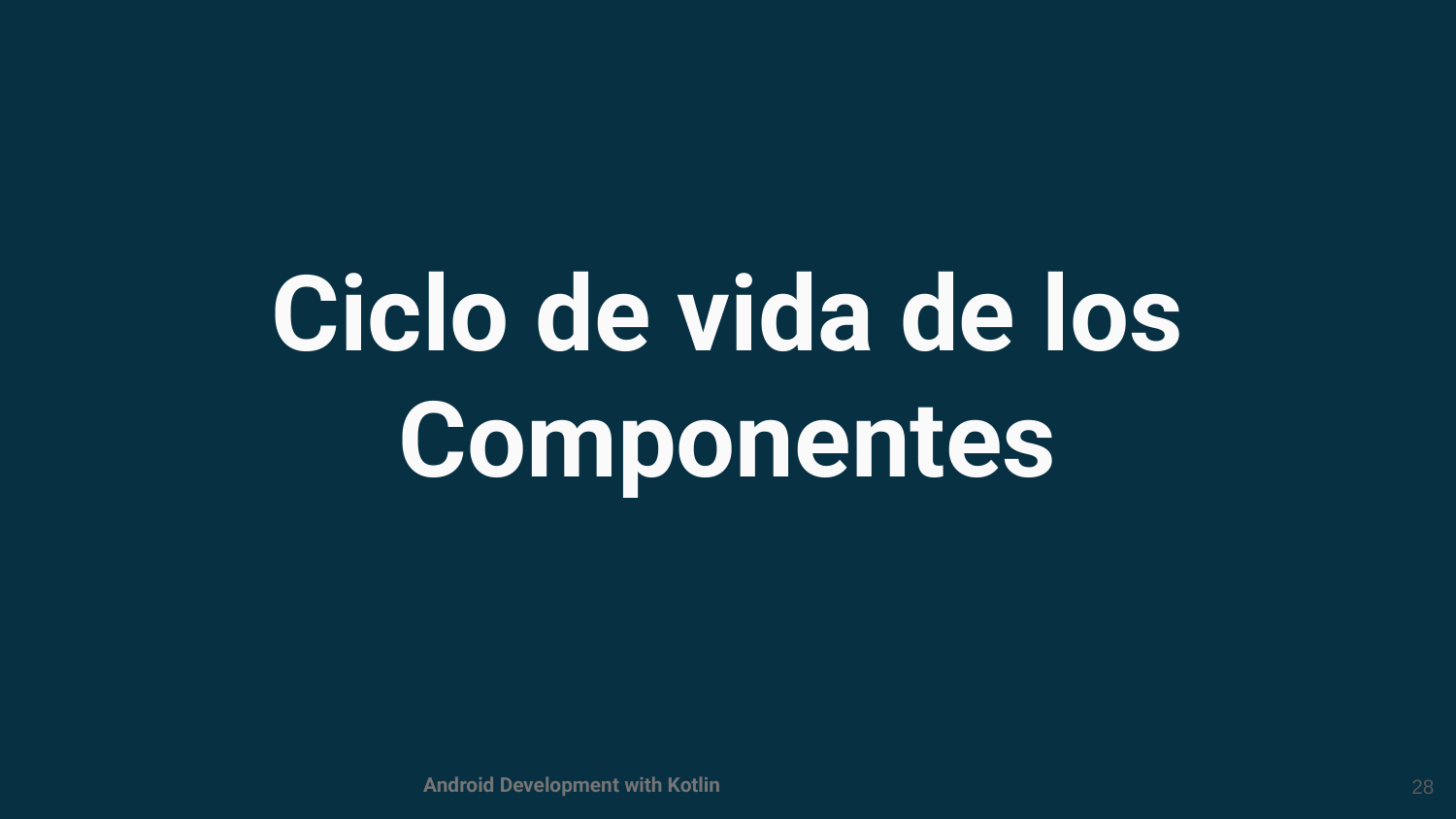

Ciclo de vida de los Componentes
28